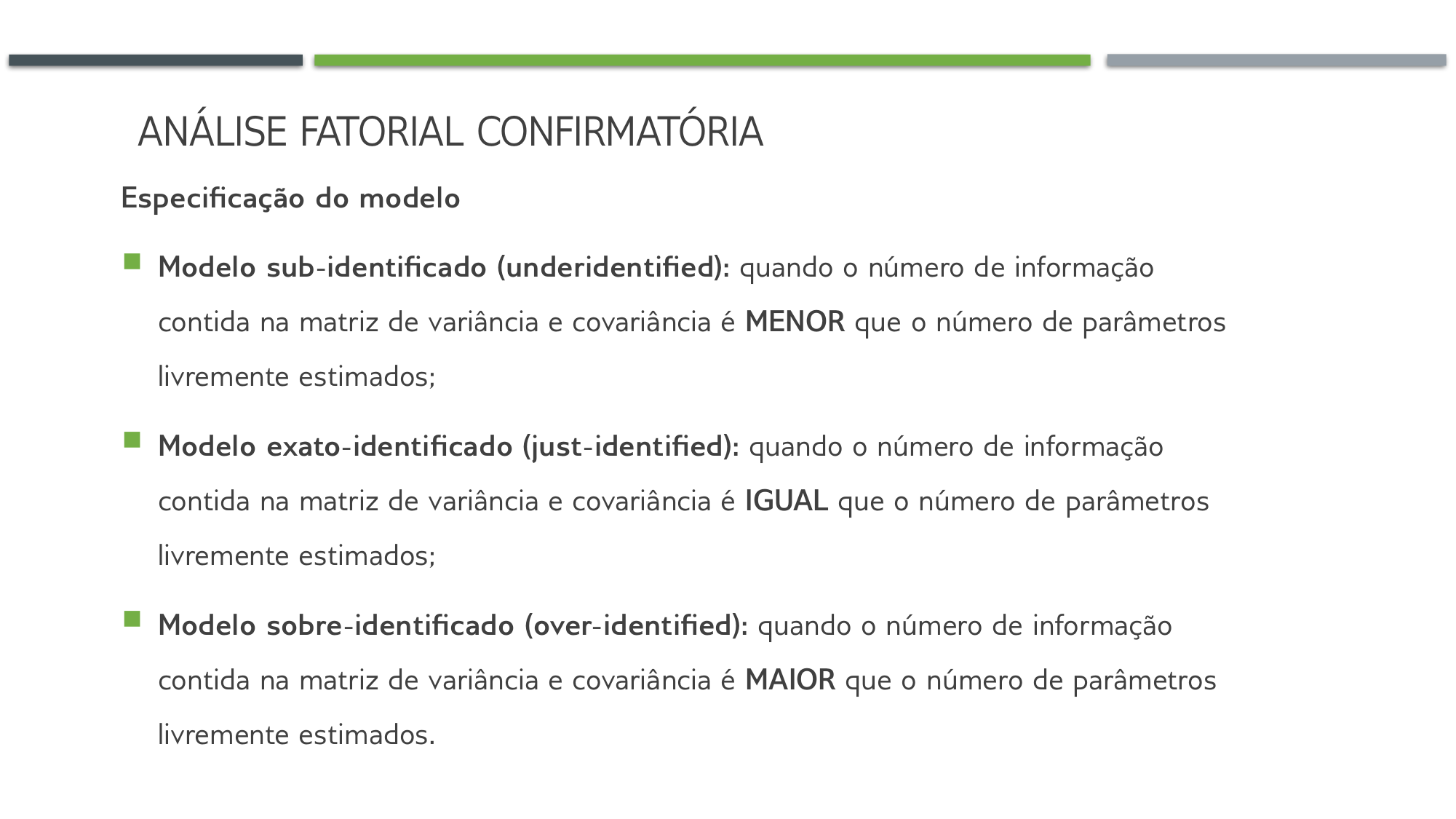

# Análise fatorial confirmatória

Especificação do modelo
Modelo sub-identificado (underidentified): quando o número de informação contida na matriz de variância e covariância é MENOR que o número de parâmetros livremente estimados;
Modelo exato-identificado (just-identified): quando o número de informação contida na matriz de variância e covariância é IGUAL que o número de parâmetros livremente estimados;
Modelo sobre-identificado (over-identified): quando o número de informação contida na matriz de variância e covariância é MAIOR que o número de parâmetros livremente estimados.